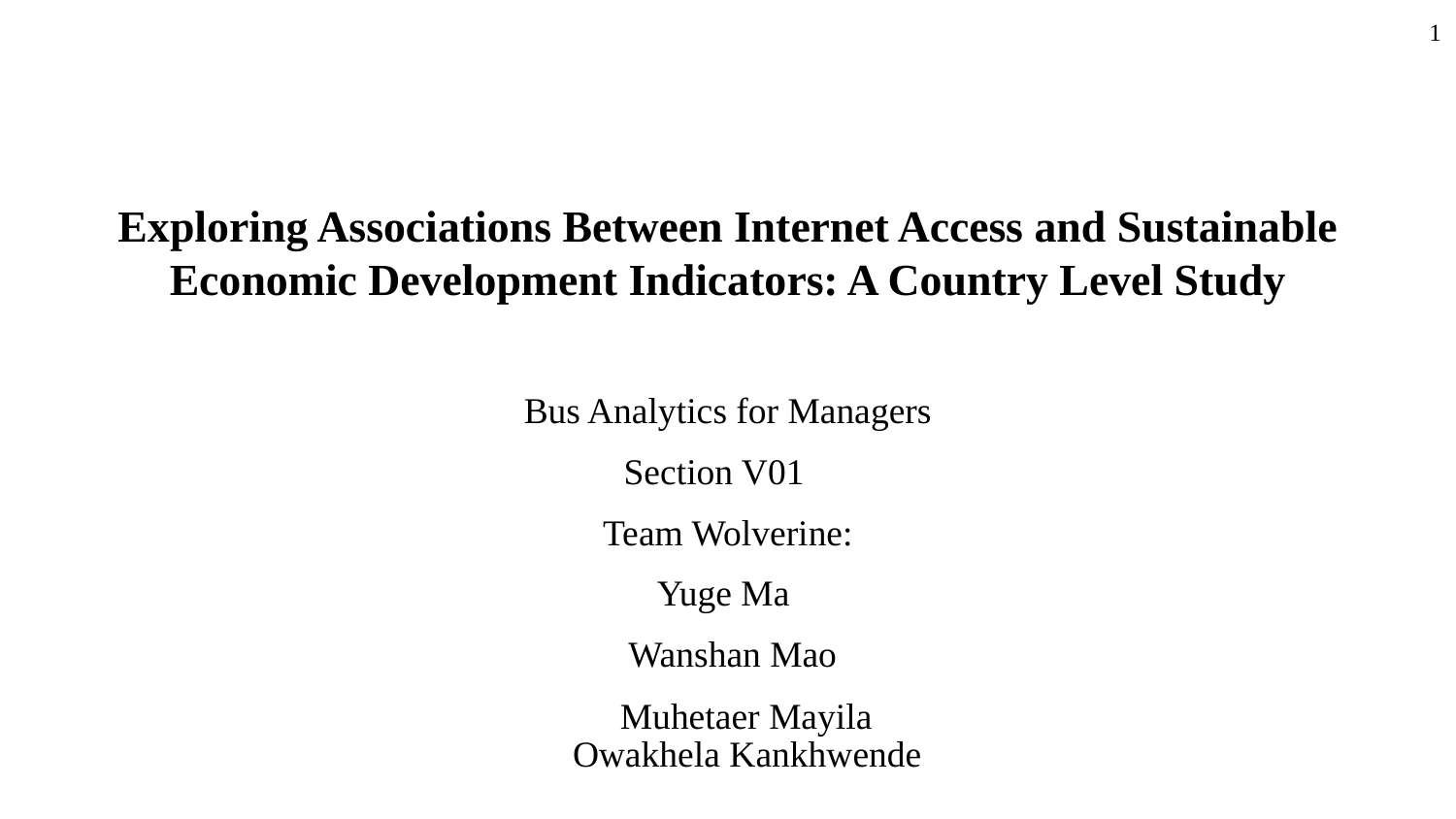

1
# Exploring Associations Between Internet Access and Sustainable Economic Development Indicators: A Country Level Study

Bus Analytics for Managers
Section V01
Team Wolverine:
Yuge Ma
  Wanshan Mao
    Muhetaer Mayila
      Owakhela Kankhwende